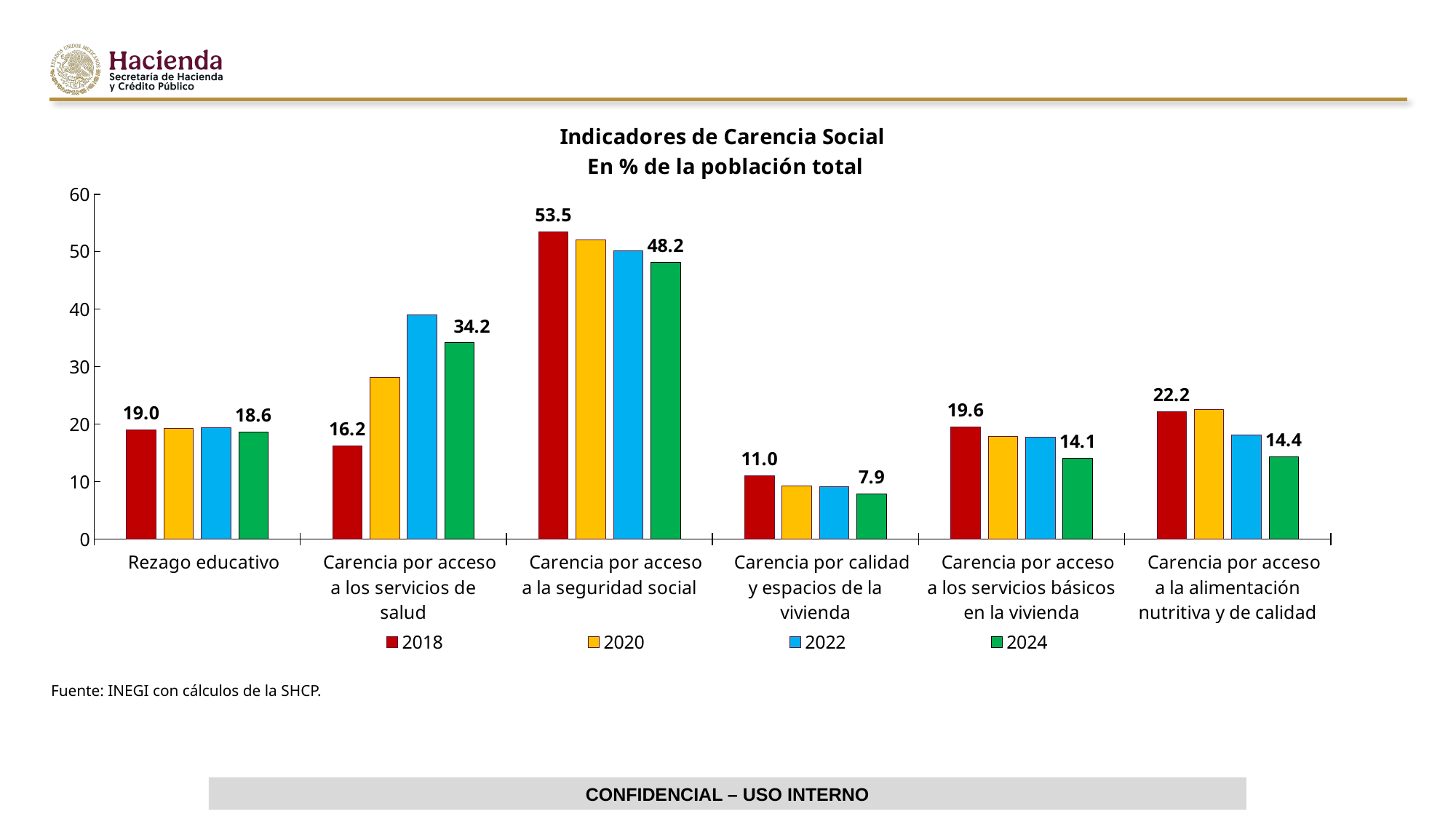

### Chart: Indicadores de Carencia Social
En % de la población total

| Category |  |  |  |  |
|---|---|---|---|---|
|    Rezago educativo | 18.998473999999998 | 19.249620999999998 | 19.4 | 18.6225627328 |
|    Carencia por acceso a los servicios de salud | 16.193172999999998 | 28.150828999999998 | 39.1 | 34.1749024711 |
|    Carencia por acceso a la seguridad social | 53.462505 | 52.047785 | 50.2 | 48.1655441338 |
|    Carencia por calidad y espacios de la vivienda | 10.999981 | 9.321045 | 9.1 | 7.9169808208 |
|    Carencia por acceso a los servicios básicos en la vivienda | 19.603416 | 17.929845999999998 | 17.8 | 14.1361943482 |
|    Carencia por acceso a la alimentación nutritiva y de calidad | 22.229124 | 22.542019999999997 | 18.2 | 14.4004351413 |
Fuente: INEGI con cálculos de la SHCP.